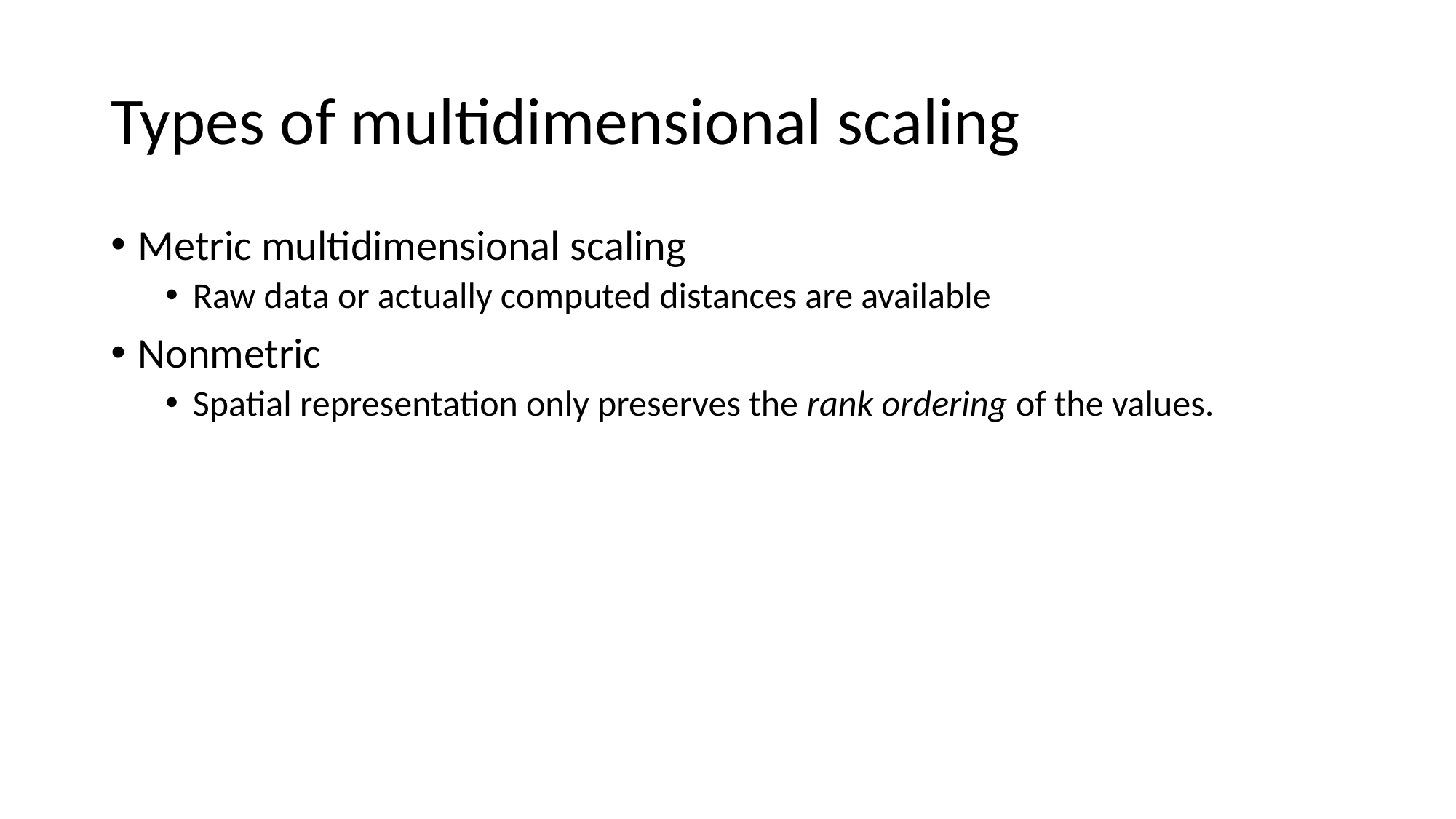

# Types of multidimensional scaling
Metric multidimensional scaling
Raw data or actually computed distances are available
Nonmetric
Spatial representation only preserves the rank ordering of the values.